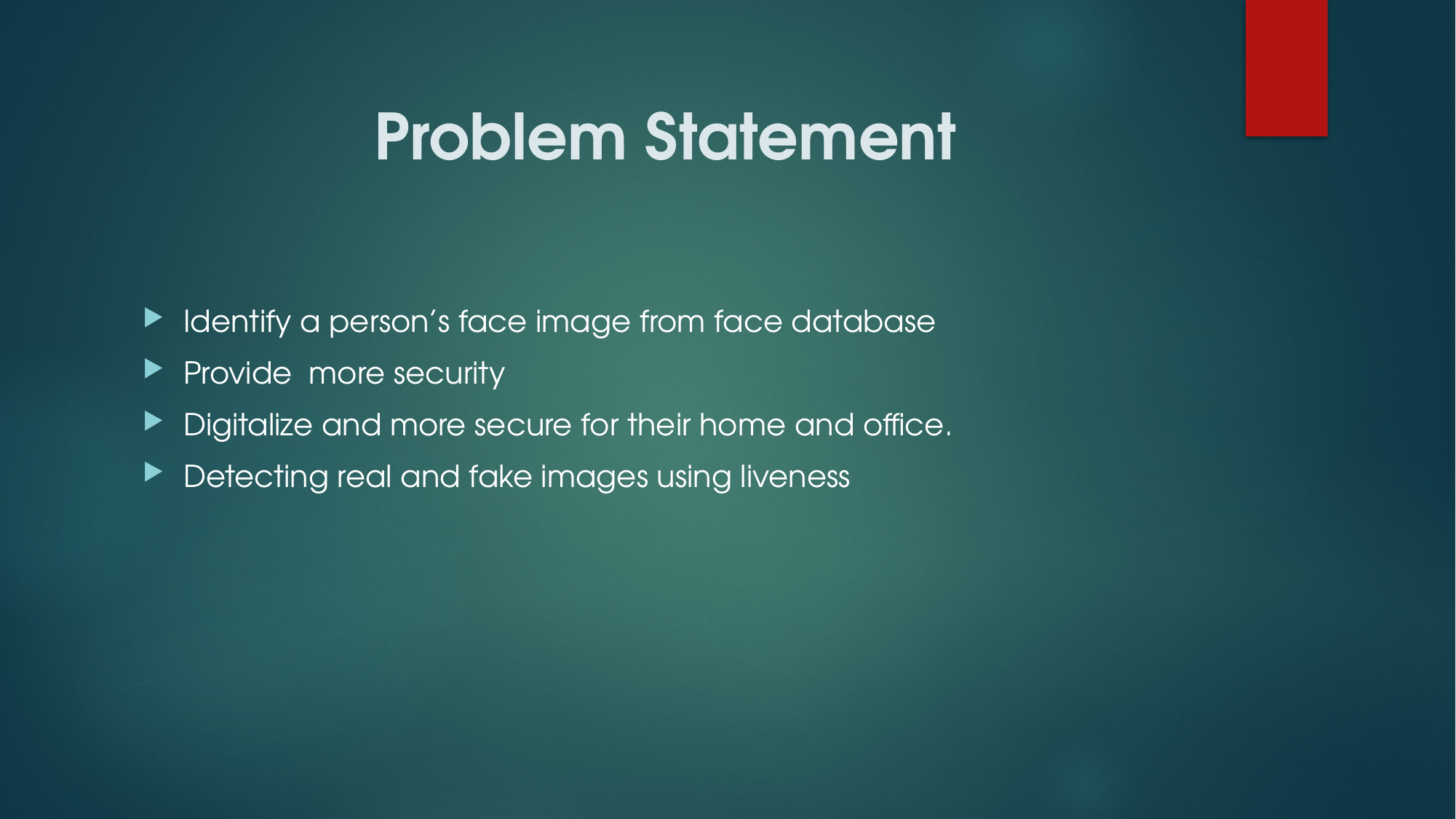

# Problem Statement

Identify a person’s face image from face database
Provide  more security
Digitalize and more secure for their home and office.
Detecting real and fake images using liveness